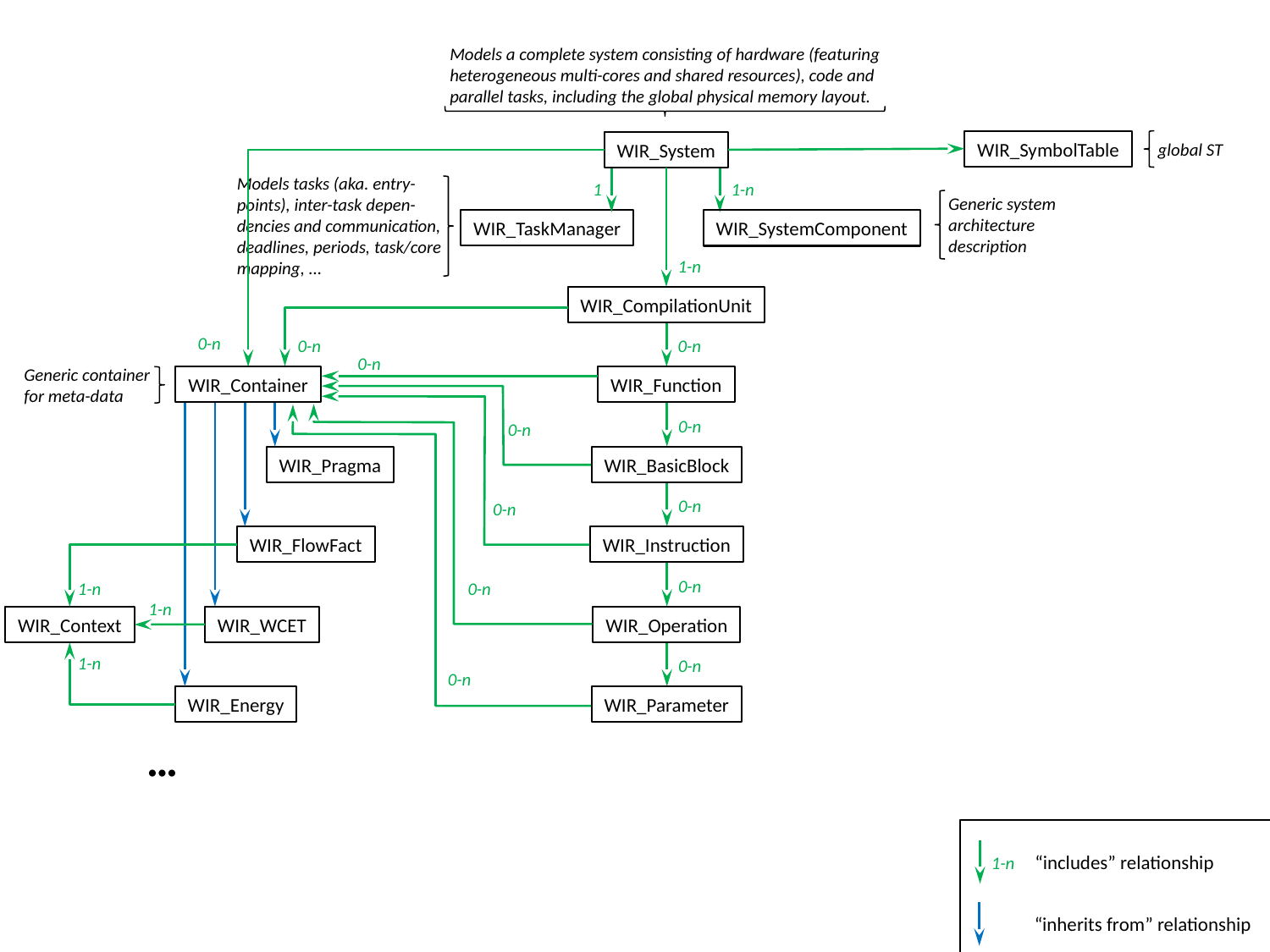

Models a complete system consisting of hardware (featuring
heterogeneous multi-cores and shared resources), code and
parallel tasks, including the global physical memory layout.
WIR_SymbolTable

WIR_System
global ST
0-n
Models tasks (aka. entry-
points), inter-task depen-
dencies and communication,
deadlines, periods, task/core
mapping, ...
1-n
1
1-n

Generic system
architecture
description

WIR_TaskManager
WIR_SystemComponent
WIR_CompilationUnit

0-n
0-n
0-n
Generic container
for meta-data

WIR_Container
WIR_Function

0-n

0-n
WIR_Pragma
WIR_BasicBlock
0-n
0-n
WIR_FlowFact
WIR_Instruction
0-n
1-n
0-n
1-n
WIR_WCET
WIR_Operation
WIR_Context
0-n
1-n
0-n
WIR_Energy
WIR_Parameter
•••

1-n
“includes” relationship
“inherits from” relationship